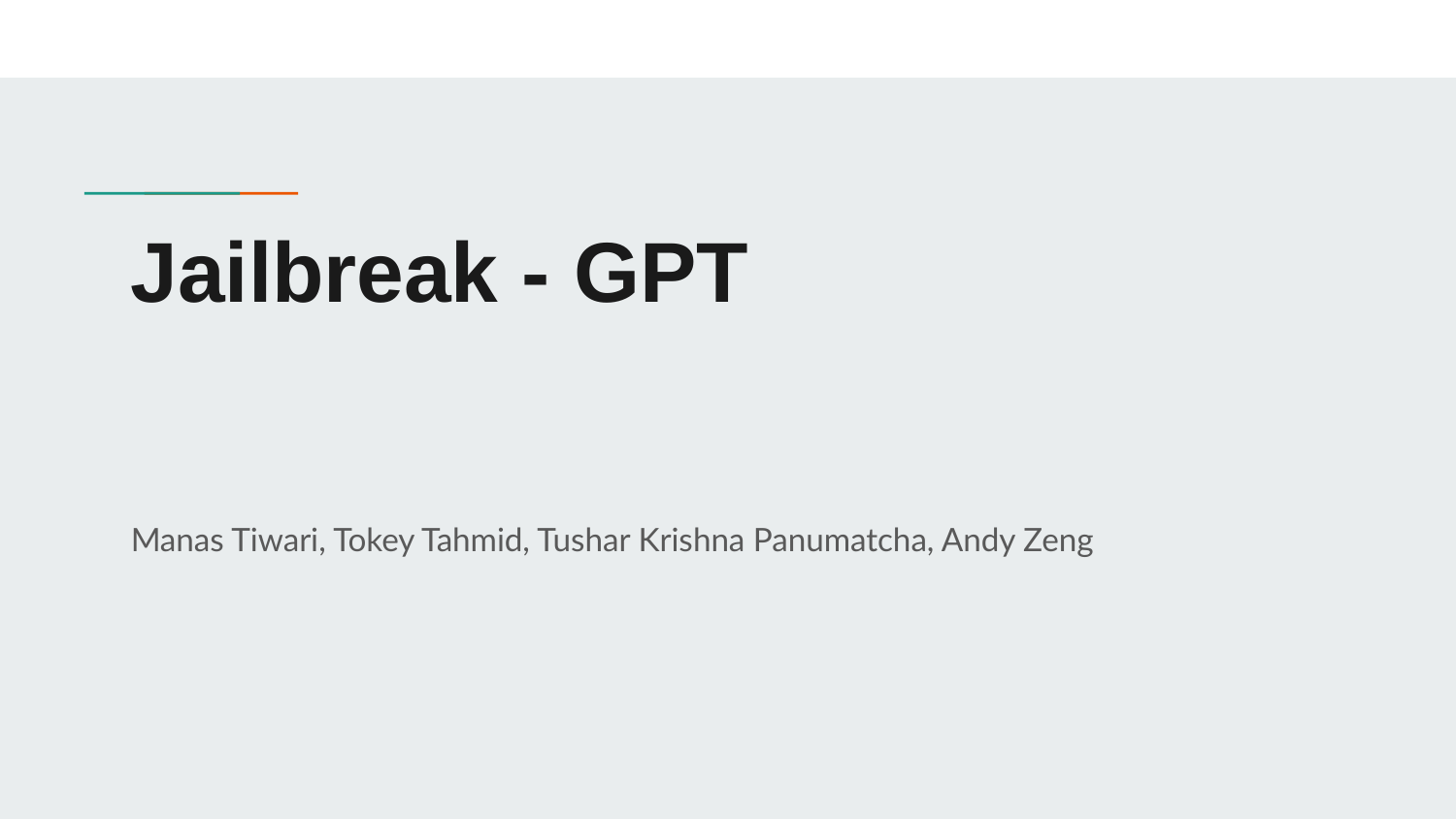

# Jailbreak - GPT
Manas Tiwari, Tokey Tahmid, Tushar Krishna Panumatcha, Andy Zeng